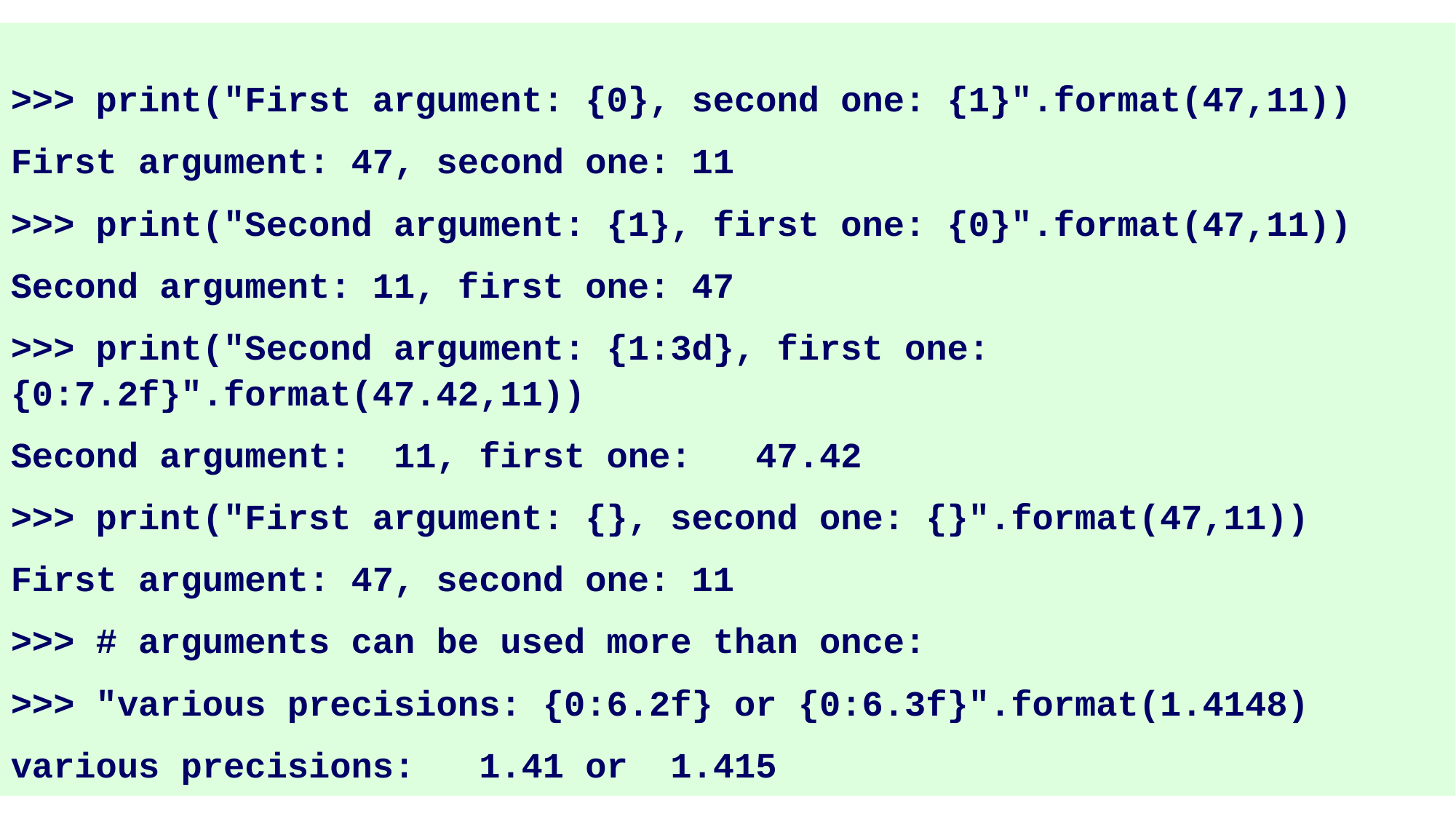

>>> print("First argument: {0}, second one: {1}".format(47,11))
First argument: 47, second one: 11
>>> print("Second argument: {1}, first one: {0}".format(47,11))
Second argument: 11, first one: 47
>>> print("Second argument: {1:3d}, first one: {0:7.2f}".format(47.42,11))
Second argument:  11, first one:   47.42
>>> print("First argument: {}, second one: {}".format(47,11))
First argument: 47, second one: 11
>>> # arguments can be used more than once:
>>> "various precisions: {0:6.2f} or {0:6.3f}".format(1.4148)
various precisions:   1.41 or  1.415